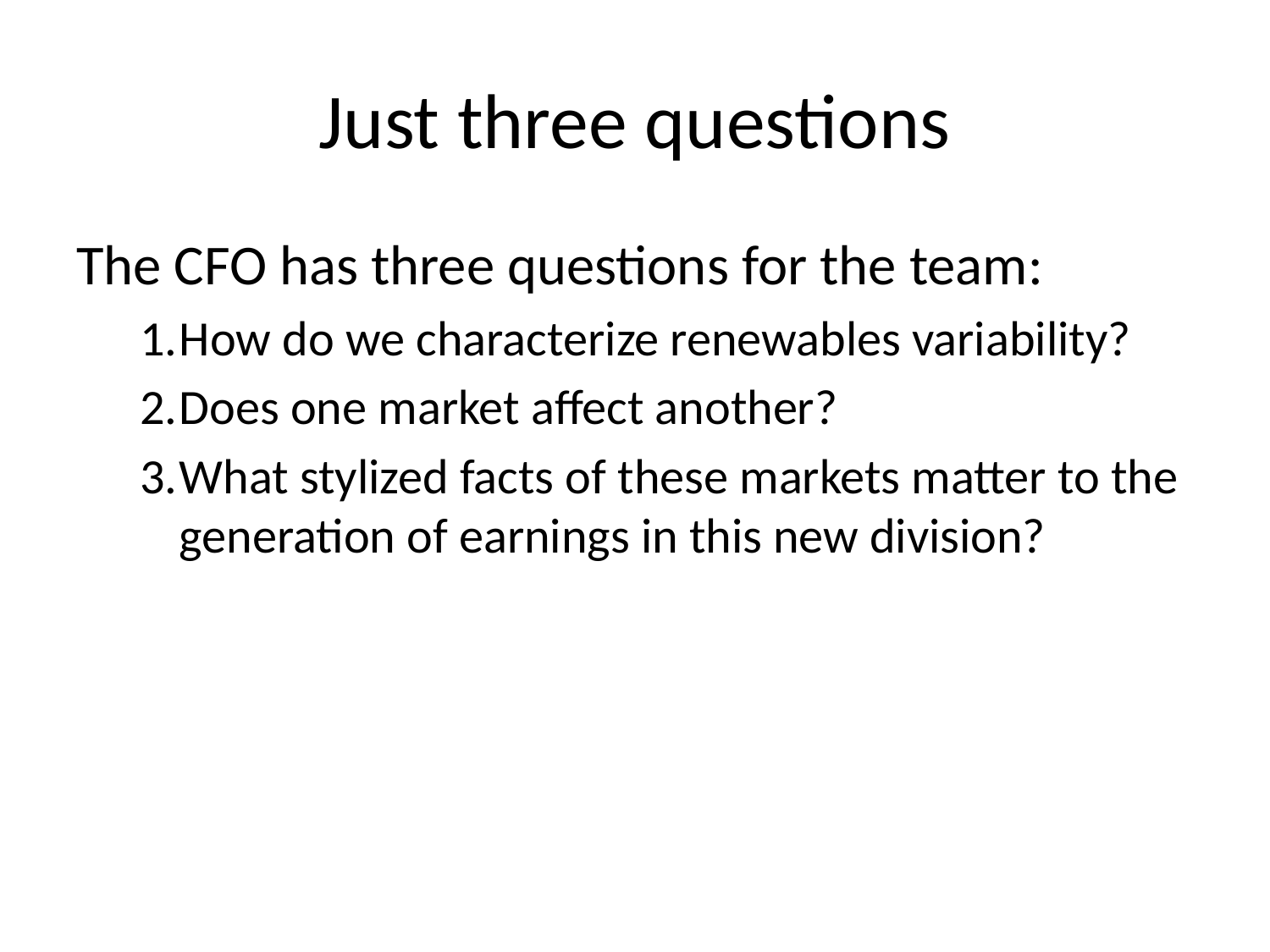

# Just three questions
The CFO has three questions for the team:
How do we characterize renewables variability?
Does one market affect another?
What stylized facts of these markets matter to the generation of earnings in this new division?